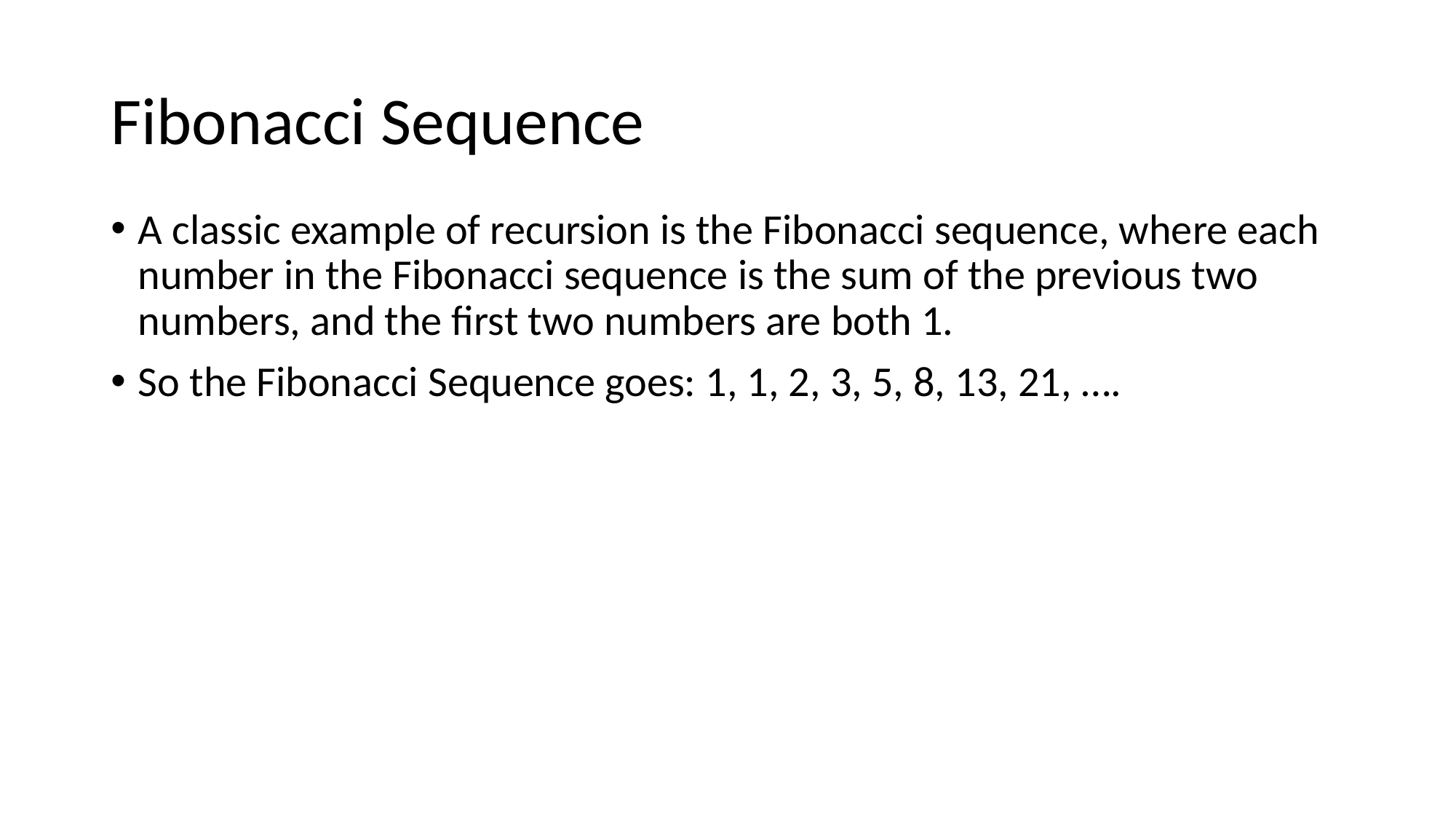

# Fibonacci Sequence
A classic example of recursion is the Fibonacci sequence, where each number in the Fibonacci sequence is the sum of the previous two numbers, and the first two numbers are both 1.
So the Fibonacci Sequence goes: 1, 1, 2, 3, 5, 8, 13, 21, ….